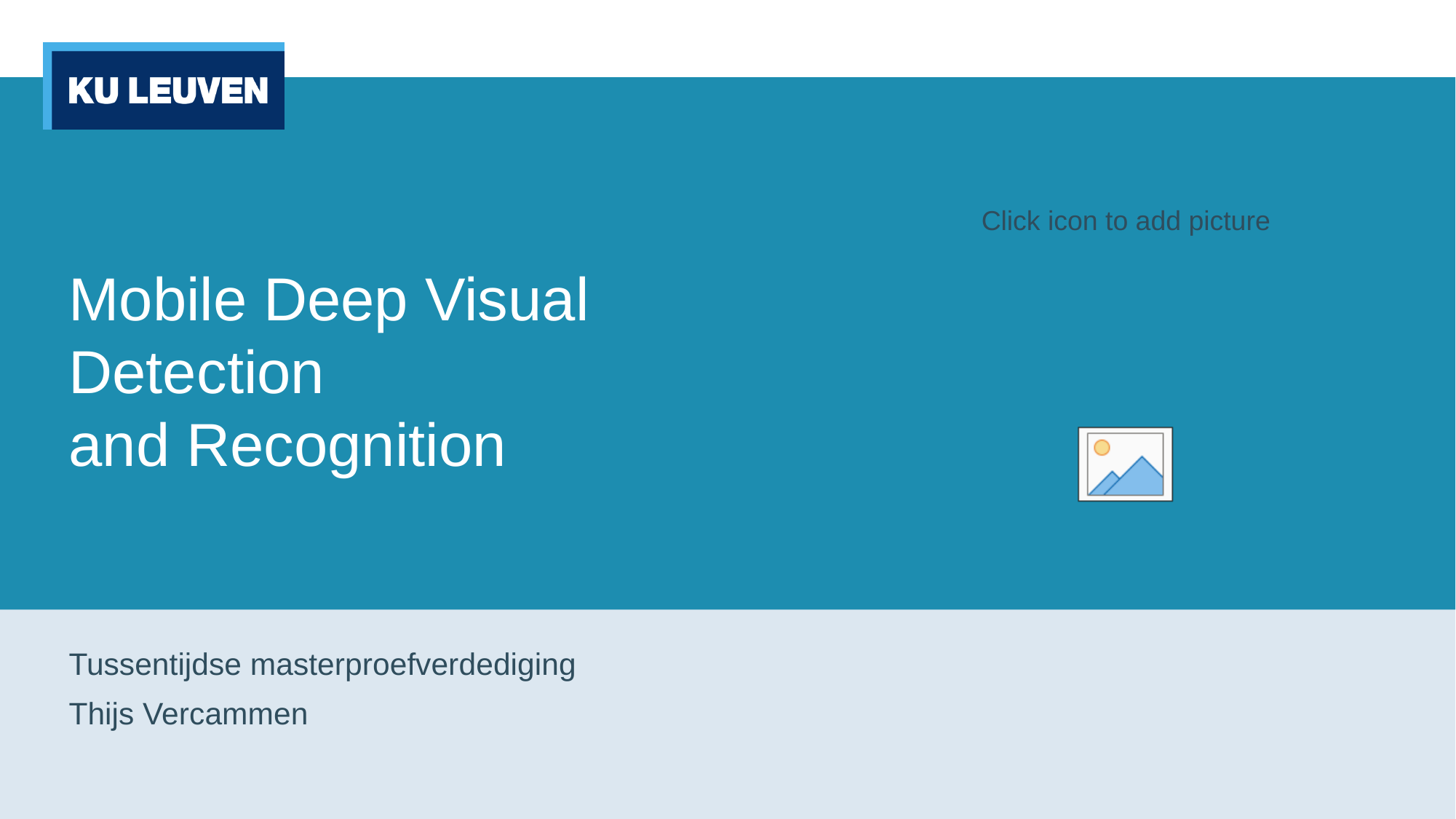

# Mobile Deep Visual Detection and Recognition

Tussentijdse masterproefverdediging
Thijs Vercammen